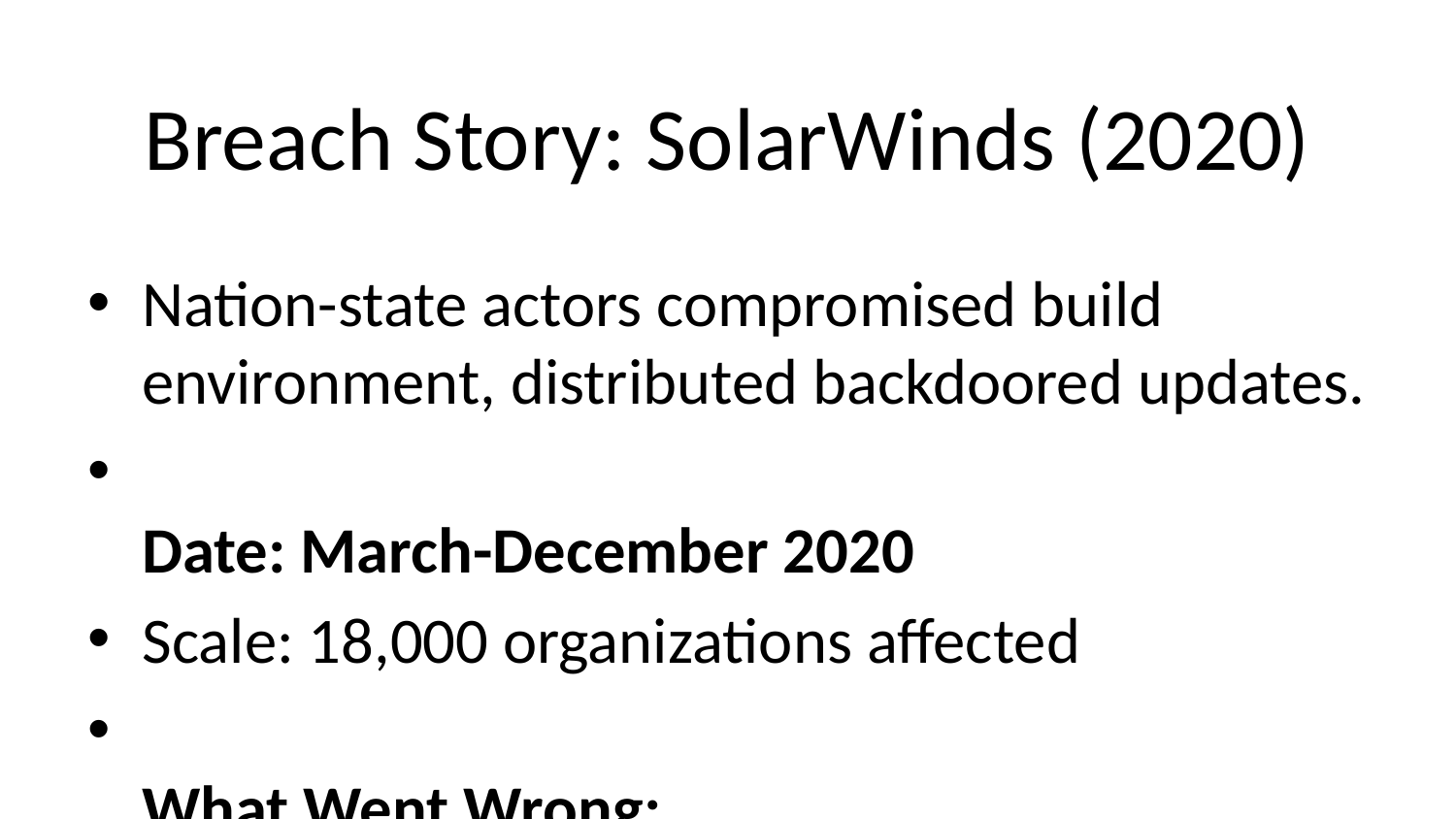

# Breach Story: SolarWinds (2020)
Nation-state actors compromised build environment, distributed backdoored updates.
Date: March-December 2020
Scale: 18,000 organizations affected
What Went Wrong:
• Build environment compromised
• Weak password (solarwinds123)
• Code signing abuse
• Supply chain trust exploited
• Months of undetected presence